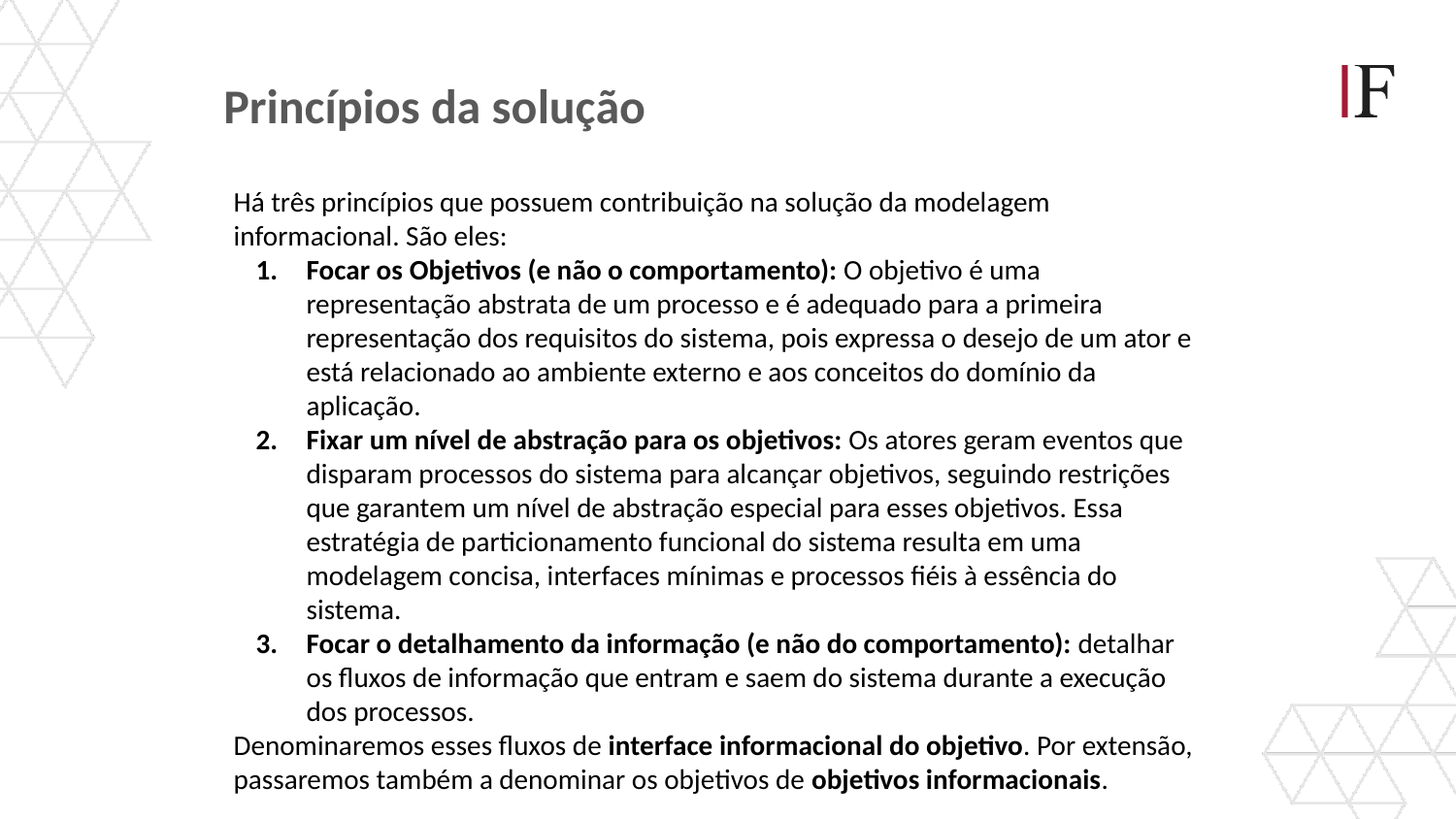

Princípios da solução
Há três princípios que possuem contribuição na solução da modelagem informacional. São eles:
Focar os Objetivos (e não o comportamento): O objetivo é uma representação abstrata de um processo e é adequado para a primeira representação dos requisitos do sistema, pois expressa o desejo de um ator e está relacionado ao ambiente externo e aos conceitos do domínio da aplicação.
Fixar um nível de abstração para os objetivos: Os atores geram eventos que disparam processos do sistema para alcançar objetivos, seguindo restrições que garantem um nível de abstração especial para esses objetivos. Essa estratégia de particionamento funcional do sistema resulta em uma modelagem concisa, interfaces mínimas e processos fiéis à essência do sistema.
Focar o detalhamento da informação (e não do comportamento): detalhar os fluxos de informação que entram e saem do sistema durante a execução dos processos.
Denominaremos esses fluxos de interface informacional do objetivo. Por extensão, passaremos também a denominar os objetivos de objetivos informacionais.